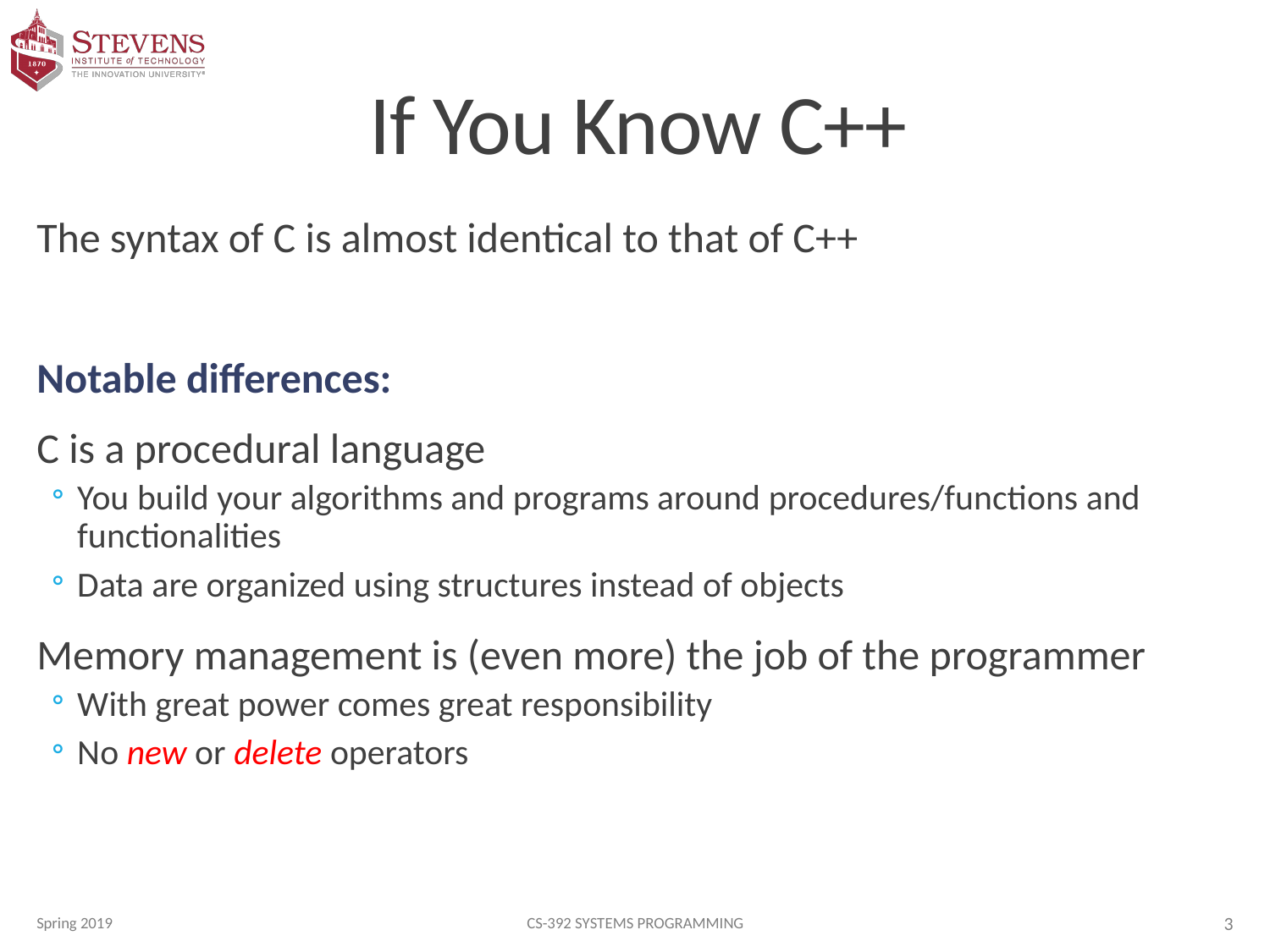

# If You Know C++
The syntax of C is almost identical to that of C++

Notable differences:
C is a procedural language
You build your algorithms and programs around procedures/functions and functionalities
Data are organized using structures instead of objects
Memory management is (even more) the job of the programmer
With great power comes great responsibility
No new or delete operators
Spring 2019
CS-392 Systems Programming
3